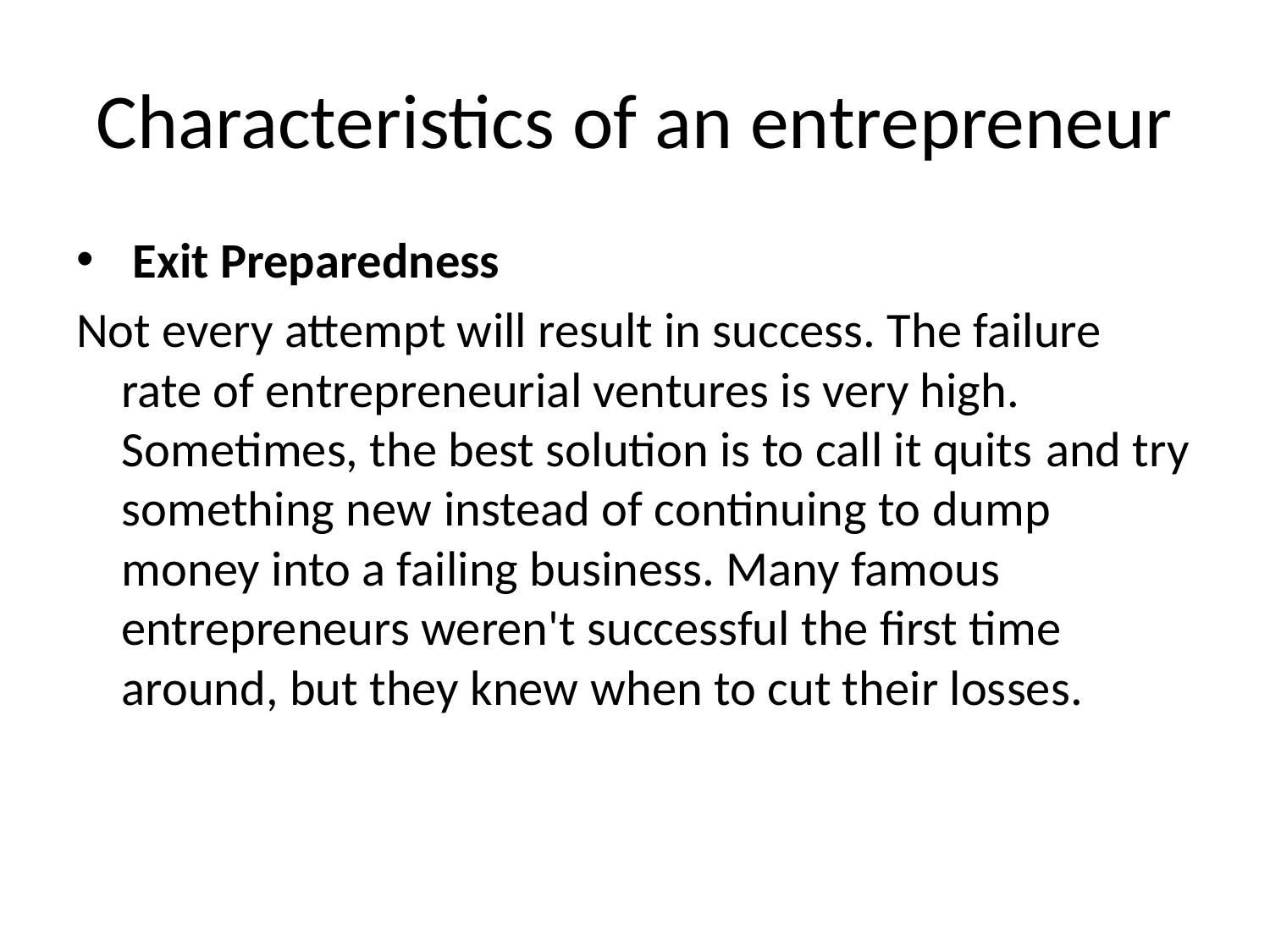

# Characteristics of an entrepreneur
 Exit Preparedness
Not every attempt will result in success. The failure rate of entrepreneurial ventures is very high. Sometimes, the best solution is to call it quits and try something new instead of continuing to dump money into a failing business. Many famous entrepreneurs weren't successful the first time around, but they knew when to cut their losses.